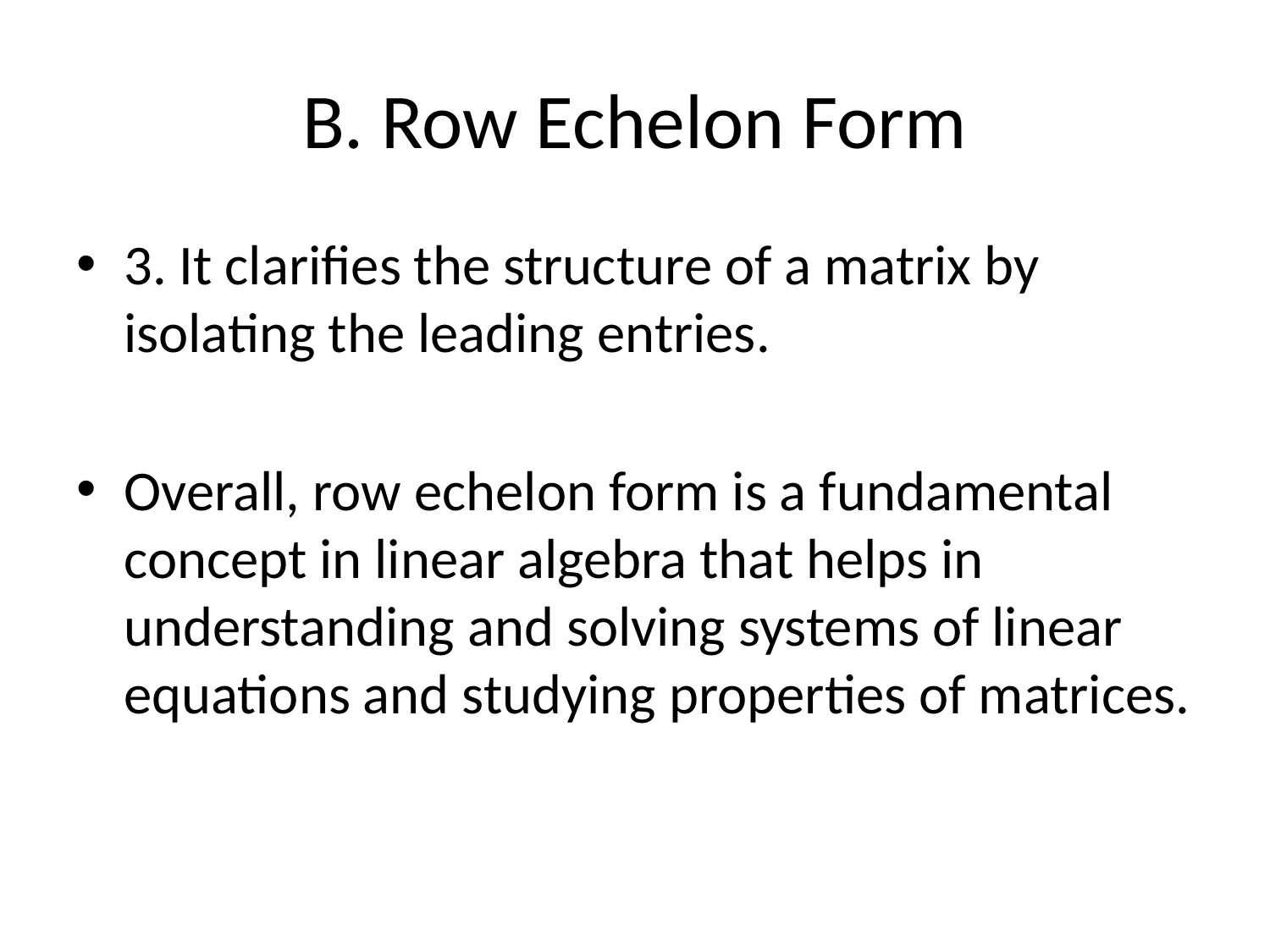

# B. Row Echelon Form
3. It clarifies the structure of a matrix by isolating the leading entries.

Overall, row echelon form is a fundamental concept in linear algebra that helps in understanding and solving systems of linear equations and studying properties of matrices.